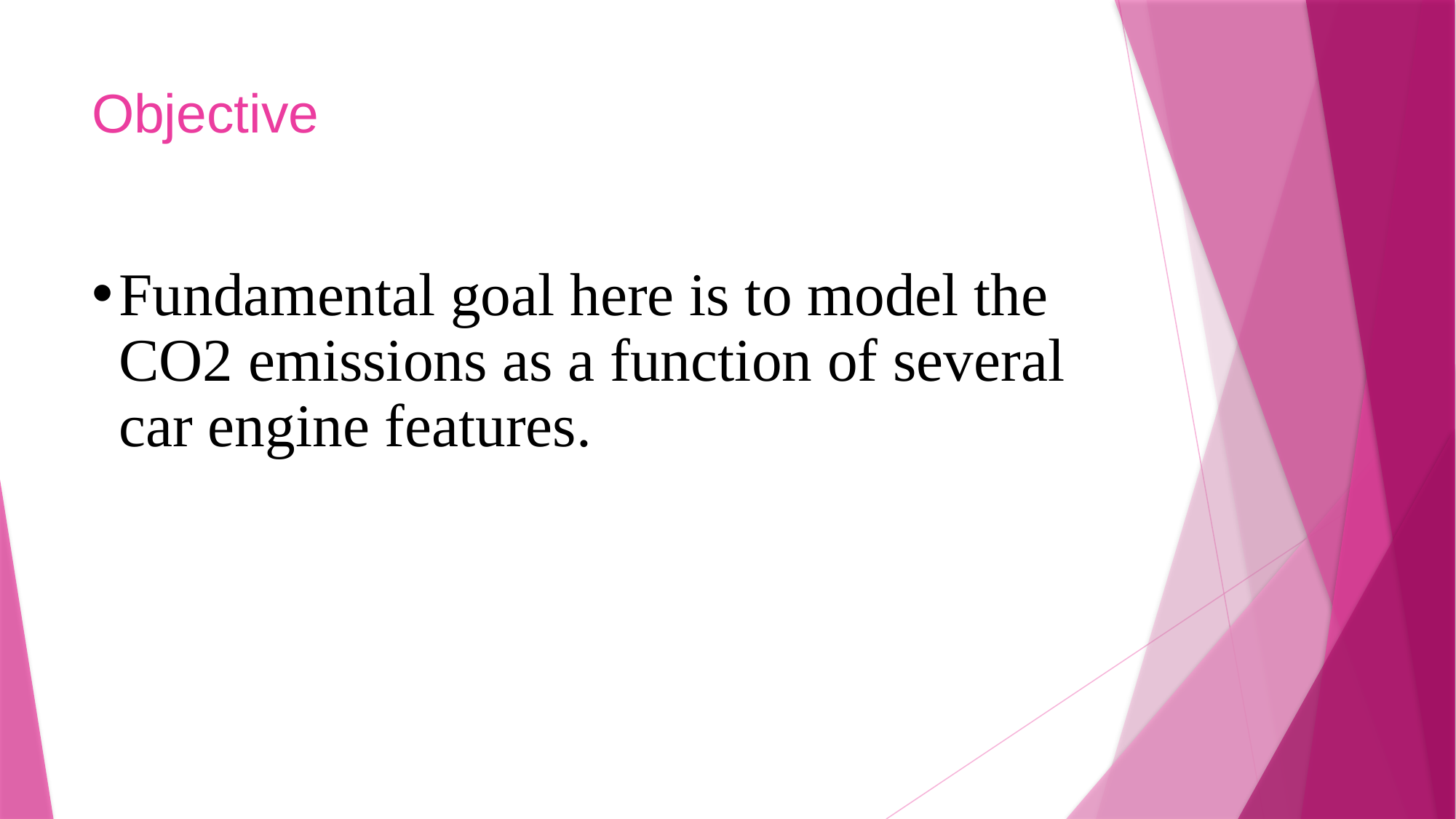

# Objective
Fundamental goal here is to model the CO2 emissions as a function of several car engine features.